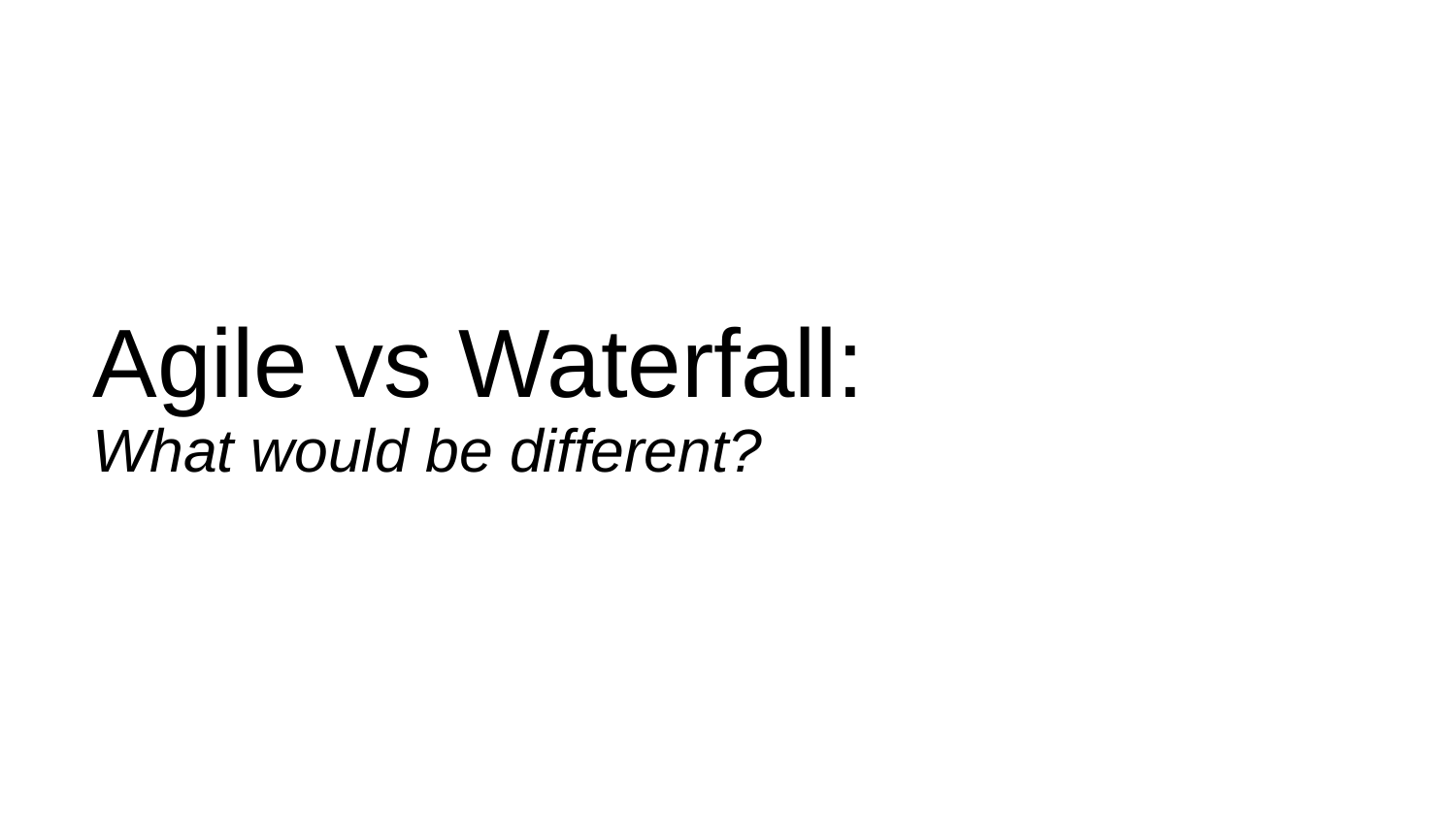

# Agile vs Waterfall:
What would be different?